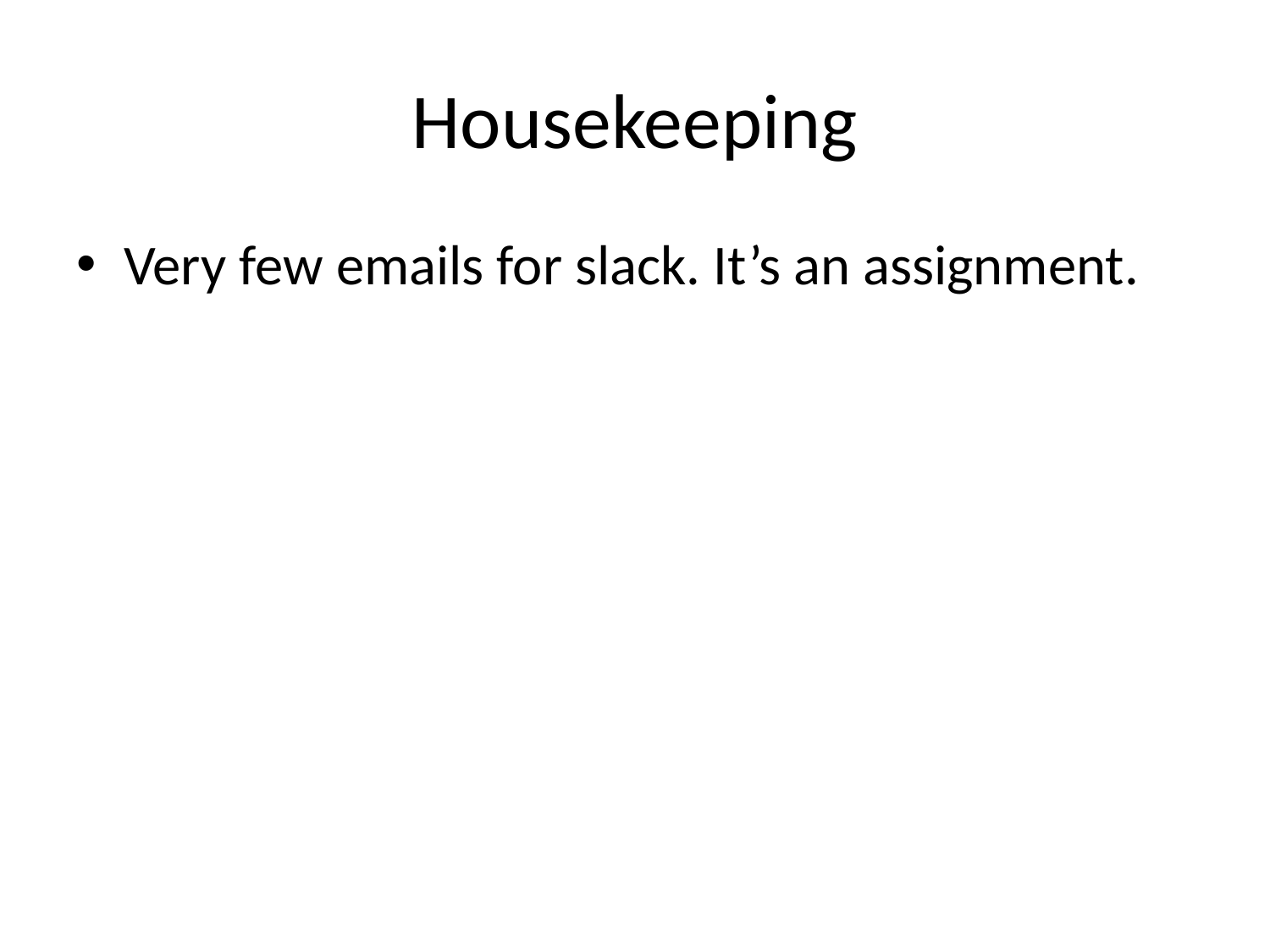

# Housekeeping
Very few emails for slack. It’s an assignment.